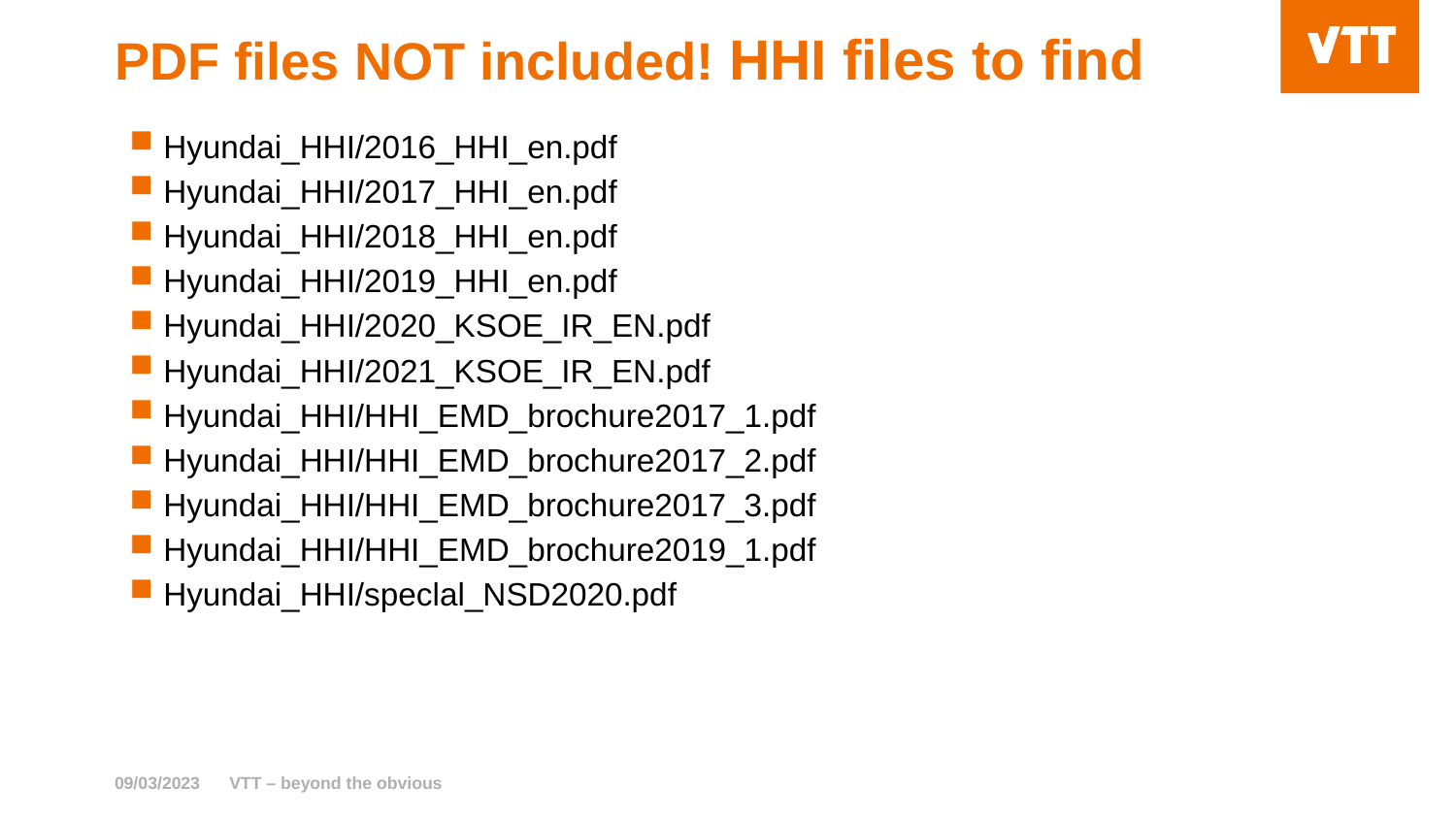

# PDF files NOT included! HHI files to find
Hyundai_HHI/2016_HHI_en.pdf
Hyundai_HHI/2017_HHI_en.pdf
Hyundai_HHI/2018_HHI_en.pdf
Hyundai_HHI/2019_HHI_en.pdf
Hyundai_HHI/2020_KSOE_IR_EN.pdf
Hyundai_HHI/2021_KSOE_IR_EN.pdf
Hyundai_HHI/HHI_EMD_brochure2017_1.pdf
Hyundai_HHI/HHI_EMD_brochure2017_2.pdf
Hyundai_HHI/HHI_EMD_brochure2017_3.pdf
Hyundai_HHI/HHI_EMD_brochure2019_1.pdf
Hyundai_HHI/speclal_NSD2020.pdf

09/03/2023
VTT – beyond the obvious